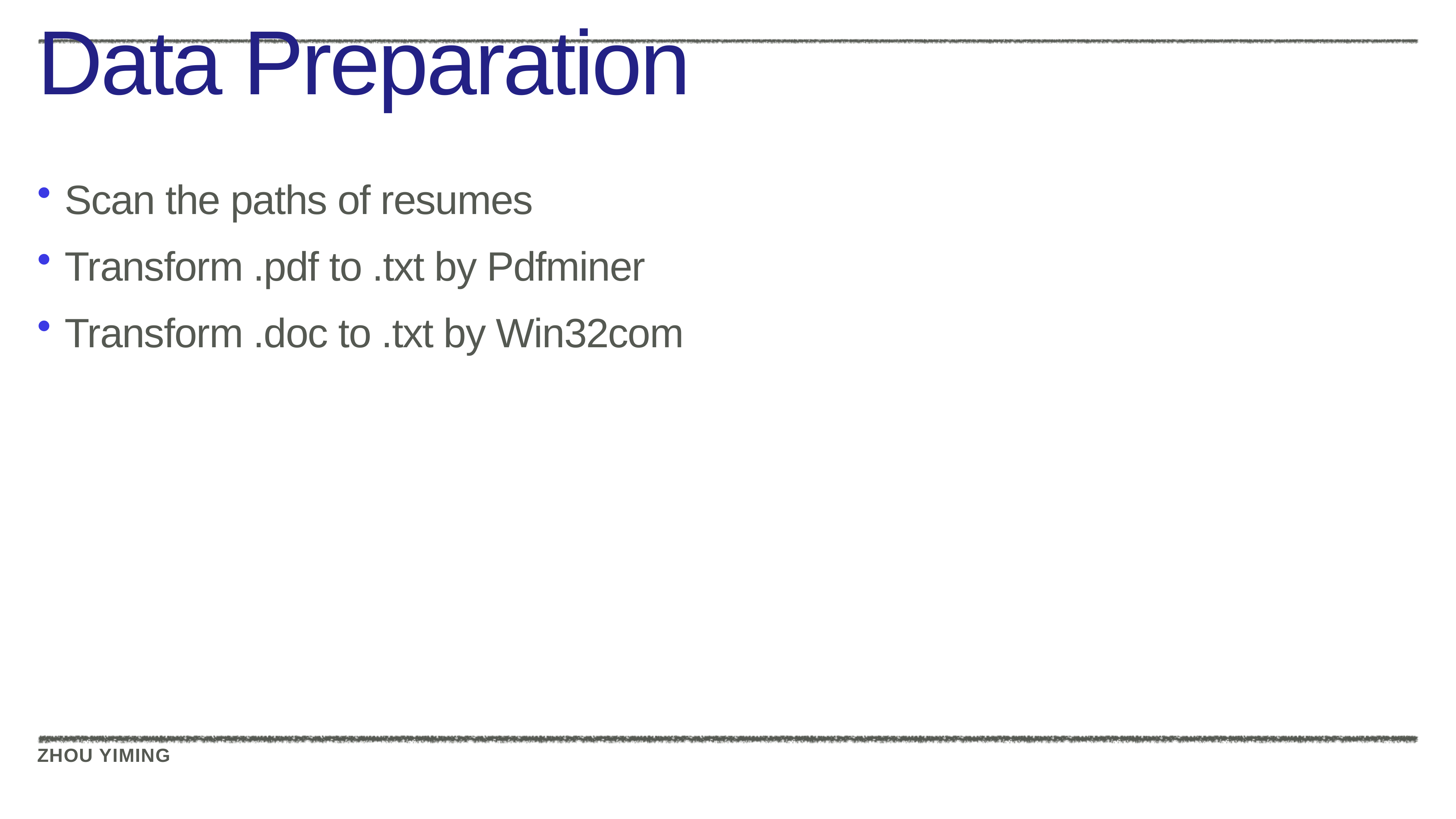

# Data Preparation
Scan the paths of resumes
Transform .pdf to .txt by Pdfminer
Transform .doc to .txt by Win32com
ZHou yiming